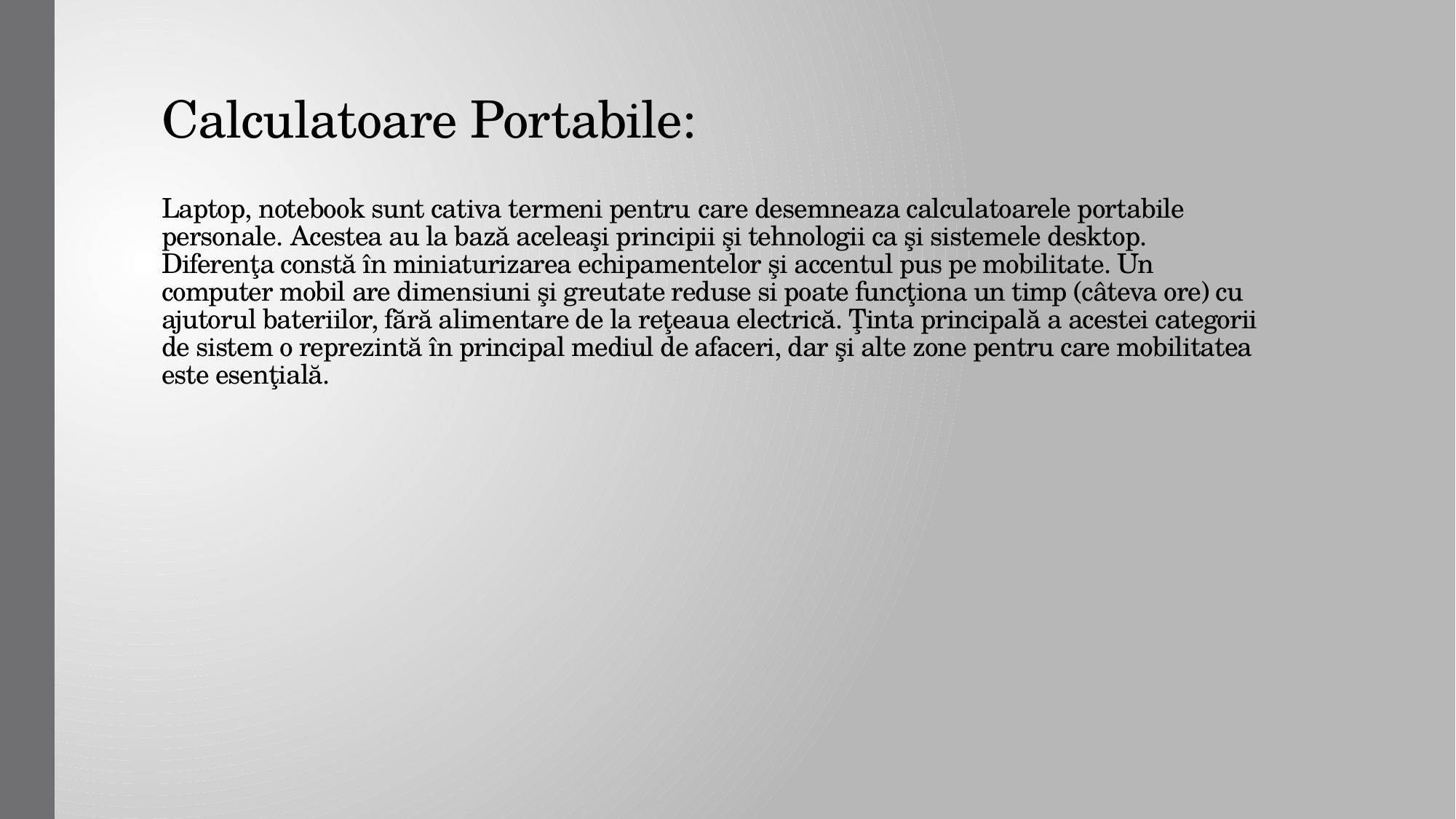

# Calculatoare Portabile: Laptop, notebook sunt cativa termeni pentru care desemneaza calculatoarele portabile personale. Acestea au la bază aceleaşi principii şi tehnologii ca şi sistemele desktop. Diferenţa constă în miniaturizarea echipamentelor şi accentul pus pe mobilitate. Un computer mobil are dimensiuni şi greutate reduse si poate funcţiona un timp (câteva ore) cu ajutorul bateriilor, fără alimentare de la reţeaua electrică. Ţinta principală a acestei categorii de sistem o reprezintă în principal mediul de afaceri, dar şi alte zone pentru care mobilitatea este esenţială.